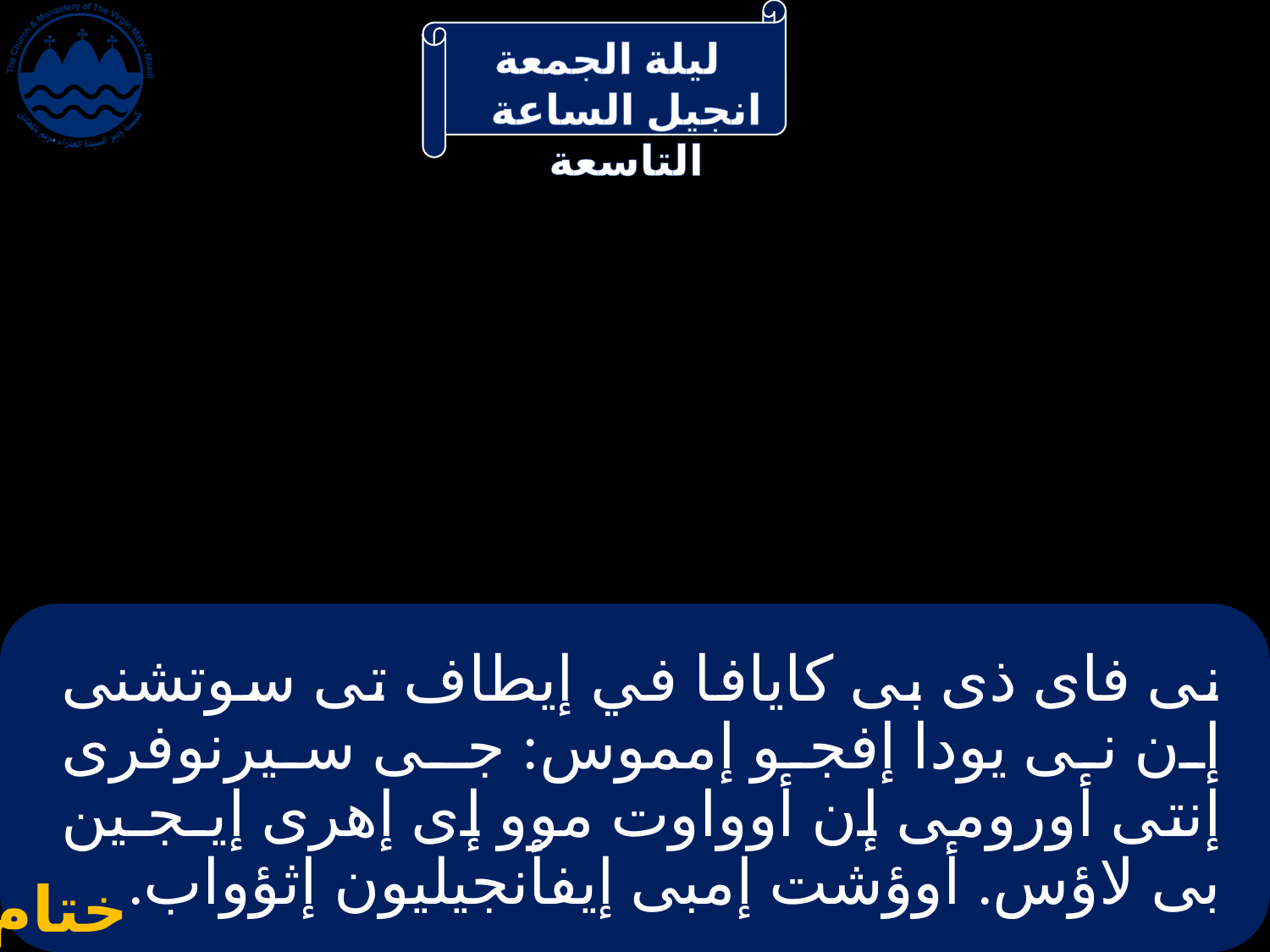

# نى فاى ذى بى كايافا في إيطاف تى سوتشنى إن نى يودا إفجو إمموس: جـى سيرنوفرى إنتى أورومى إن أوواوت موو إى إهرى إيـجـين بى لاؤس. أوؤشت إمبى إيفأنجيليون إثؤواب.
ختام